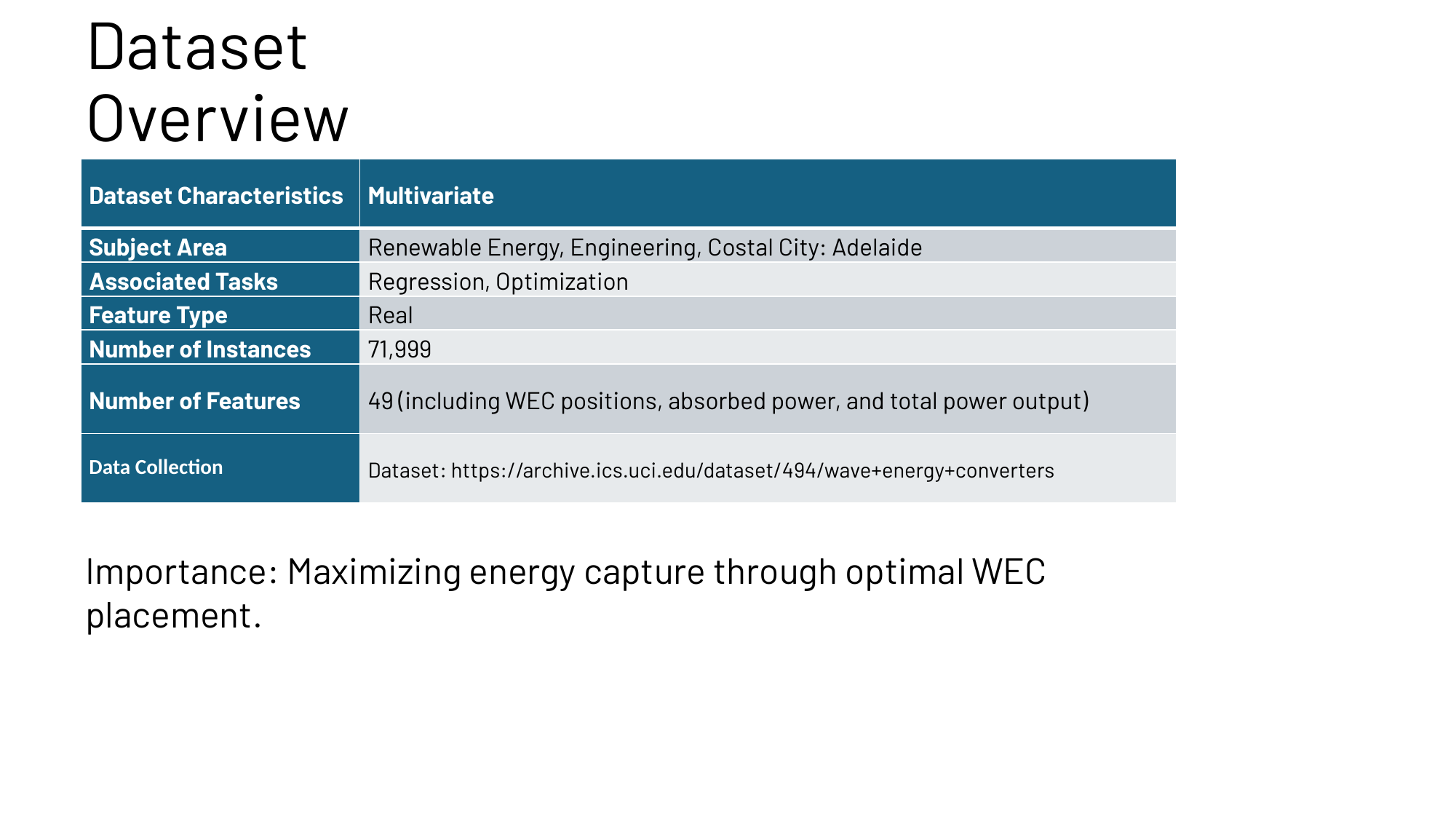

# Dataset Overview
| Dataset Characteristics | Multivariate |
| --- | --- |
| Subject Area | Renewable Energy, Engineering, Costal City: Adelaide |
| Associated Tasks | Regression, Optimization |
| Feature Type | Real |
| Number of Instances | 71,999 |
| Number of Features | 49 (including WEC positions, absorbed power, and total power output) |
| Data Collection | Dataset: https://archive.ics.uci.edu/dataset/494/wave+energy+converters |
Importance: Maximizing energy capture through optimal WEC placement.